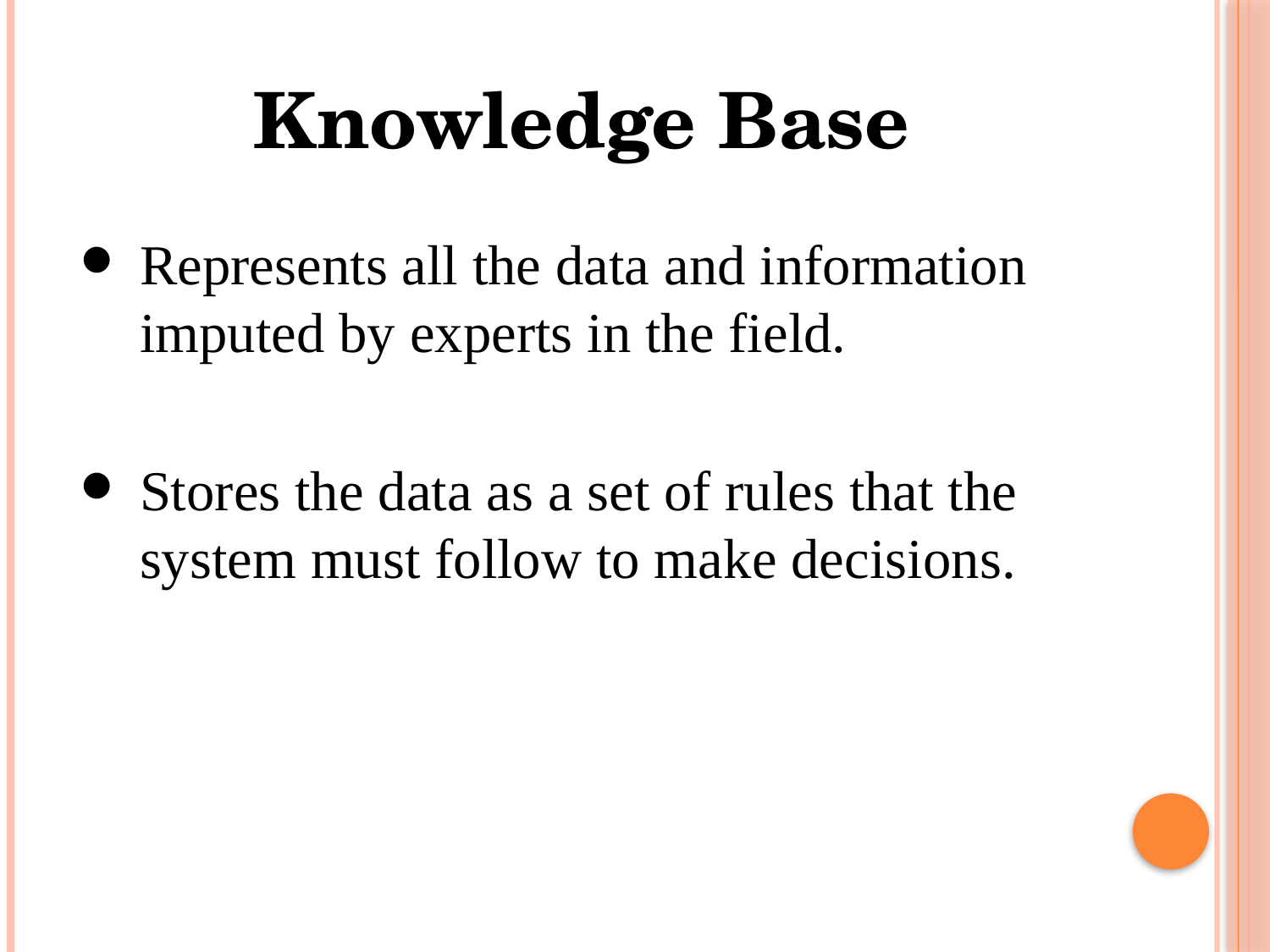

# Knowledge Base
Represents all the data and information imputed by experts in the field.

Stores the data as a set of rules that the system must follow to make decisions.